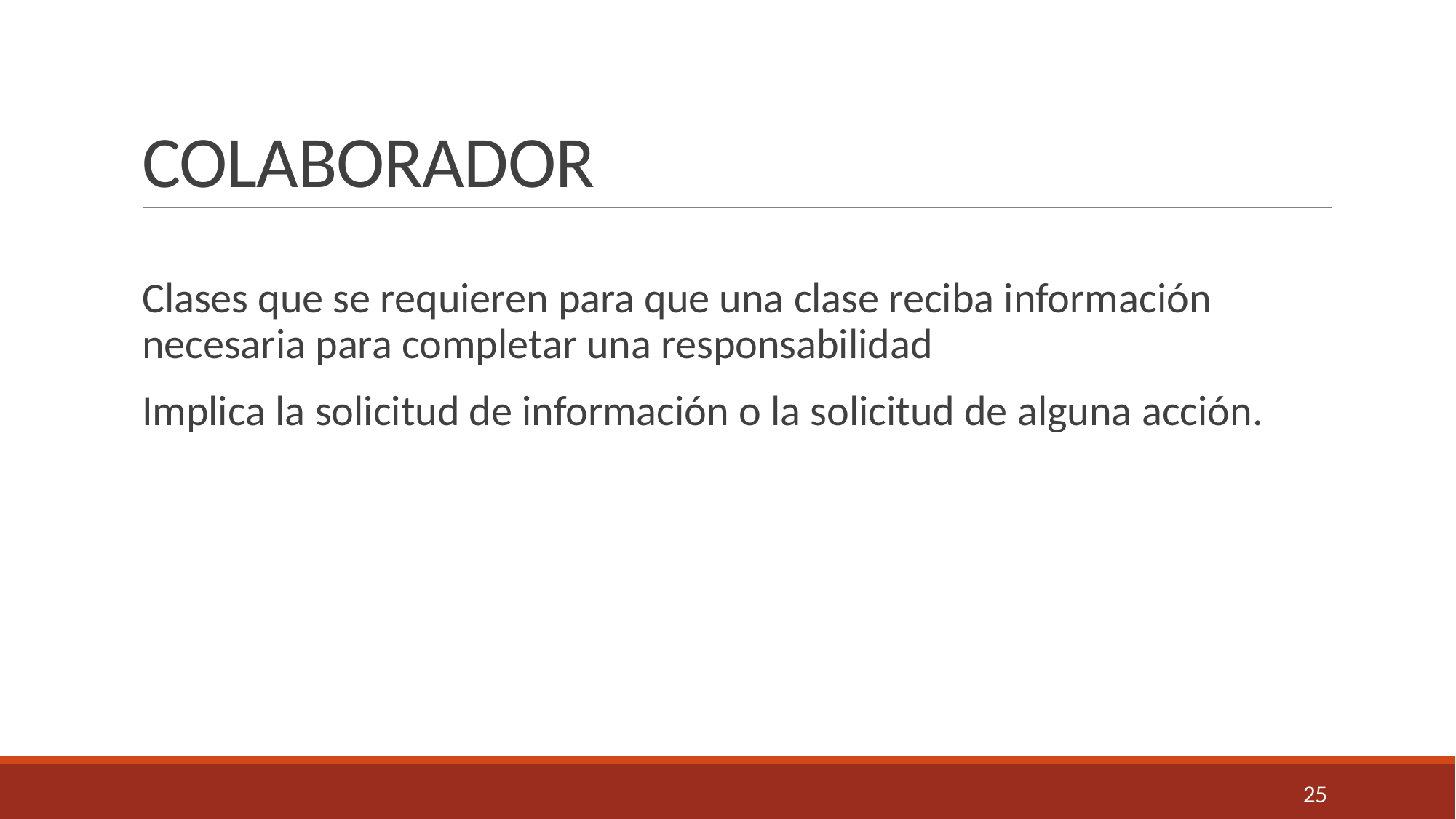

# COLABORADOR
Clases que se requieren para que una clase reciba información necesaria para completar una responsabilidad
Implica la solicitud de información o la solicitud de alguna acción.
25